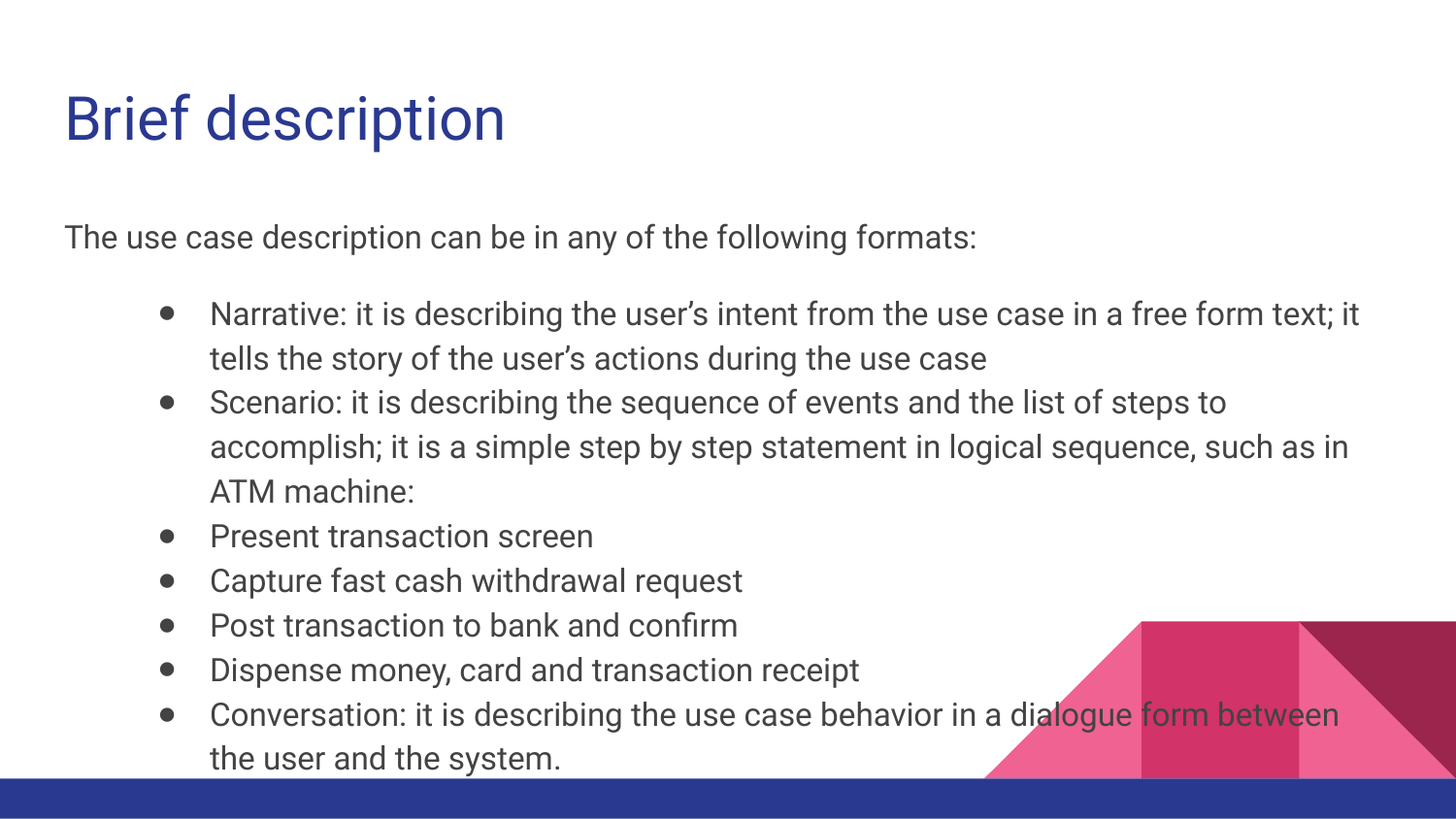

# Brief description
The use case description can be in any of the following formats:
Narrative: it is describing the user’s intent from the use case in a free form text; it tells the story of the user’s actions during the use case
Scenario: it is describing the sequence of events and the list of steps to accomplish; it is a simple step by step statement in logical sequence, such as in ATM machine:
Present transaction screen
Capture fast cash withdrawal request
Post transaction to bank and confirm
Dispense money, card and transaction receipt
Conversation: it is describing the use case behavior in a dialogue form between the user and the system.